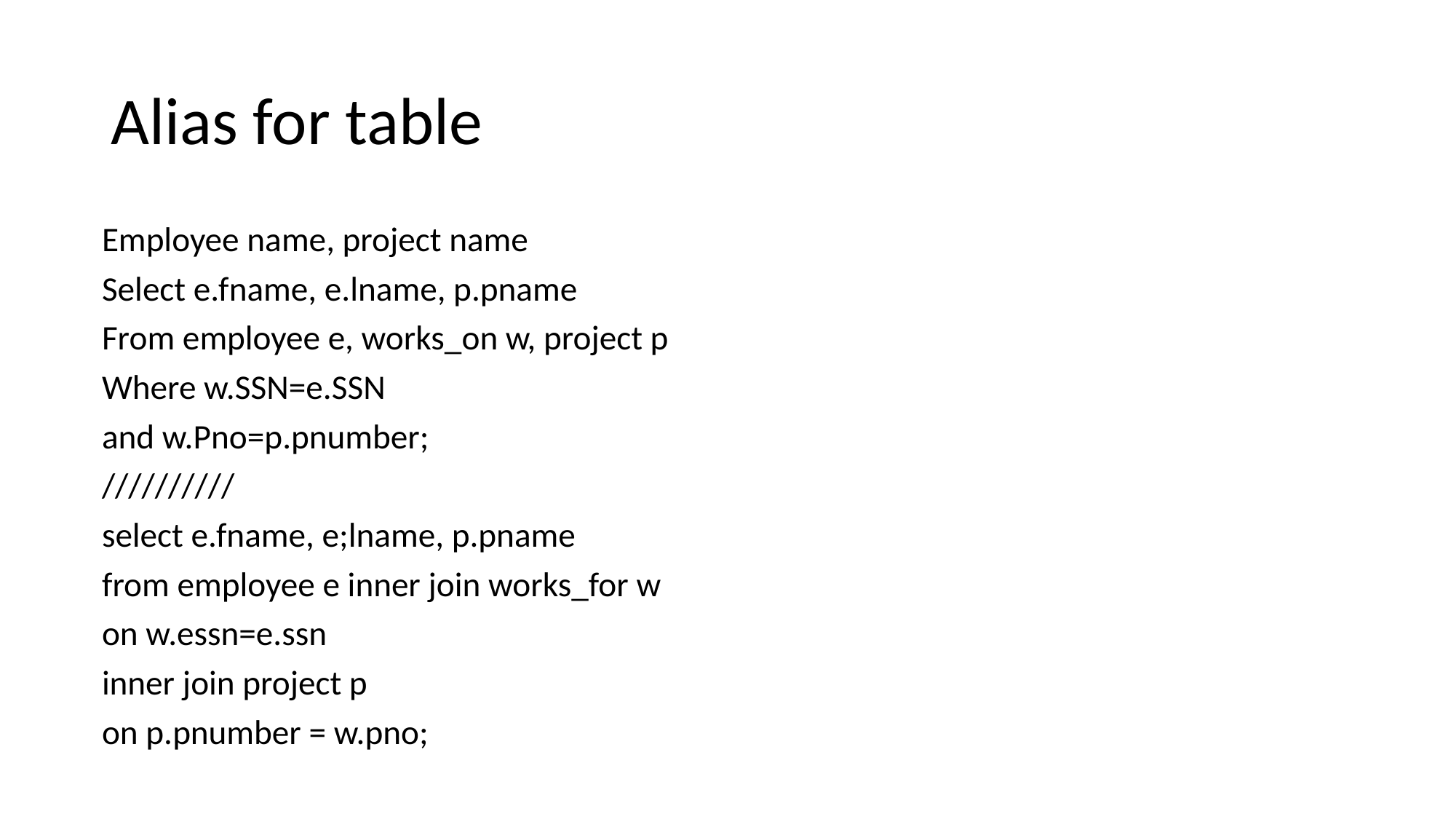

# Alias for table
Employee name, project name
Select e.fname, e.lname, p.pname
From employee e, works_on w, project p
Where w.SSN=e.SSN
and w.Pno=p.pnumber;
//////////
select e.fname, e;lname, p.pname
from employee e inner join works_for w
on w.essn=e.ssn
inner join project p
on p.pnumber = w.pno;